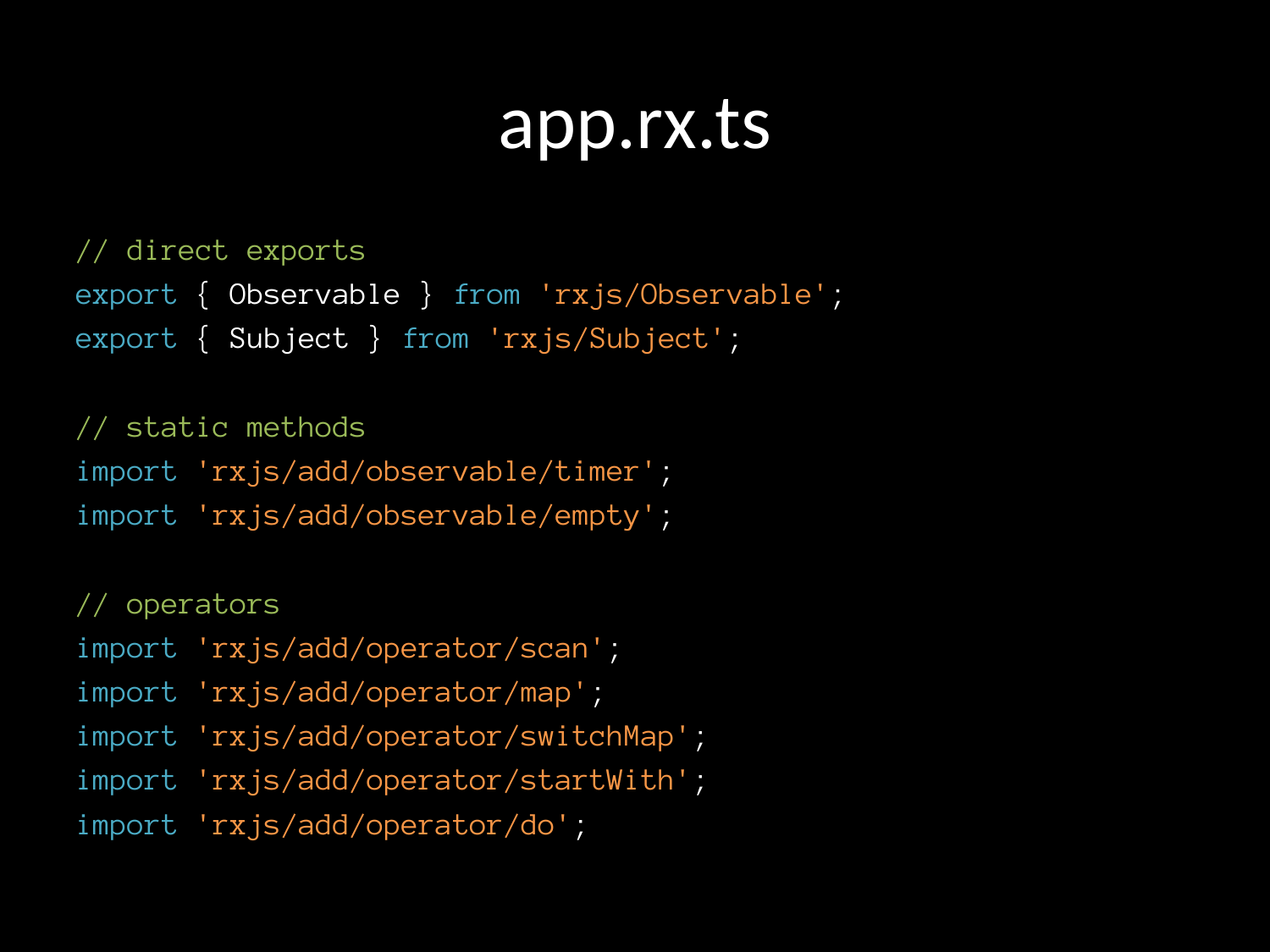

# app.rx.ts
// direct exports
export { Observable } from 'rxjs/Observable';
export { Subject } from 'rxjs/Subject';

// static methods
import 'rxjs/add/observable/timer';
import 'rxjs/add/observable/empty';

// operators
import 'rxjs/add/operator/scan';
import 'rxjs/add/operator/map';
import 'rxjs/add/operator/switchMap';
import 'rxjs/add/operator/startWith';
import 'rxjs/add/operator/do';